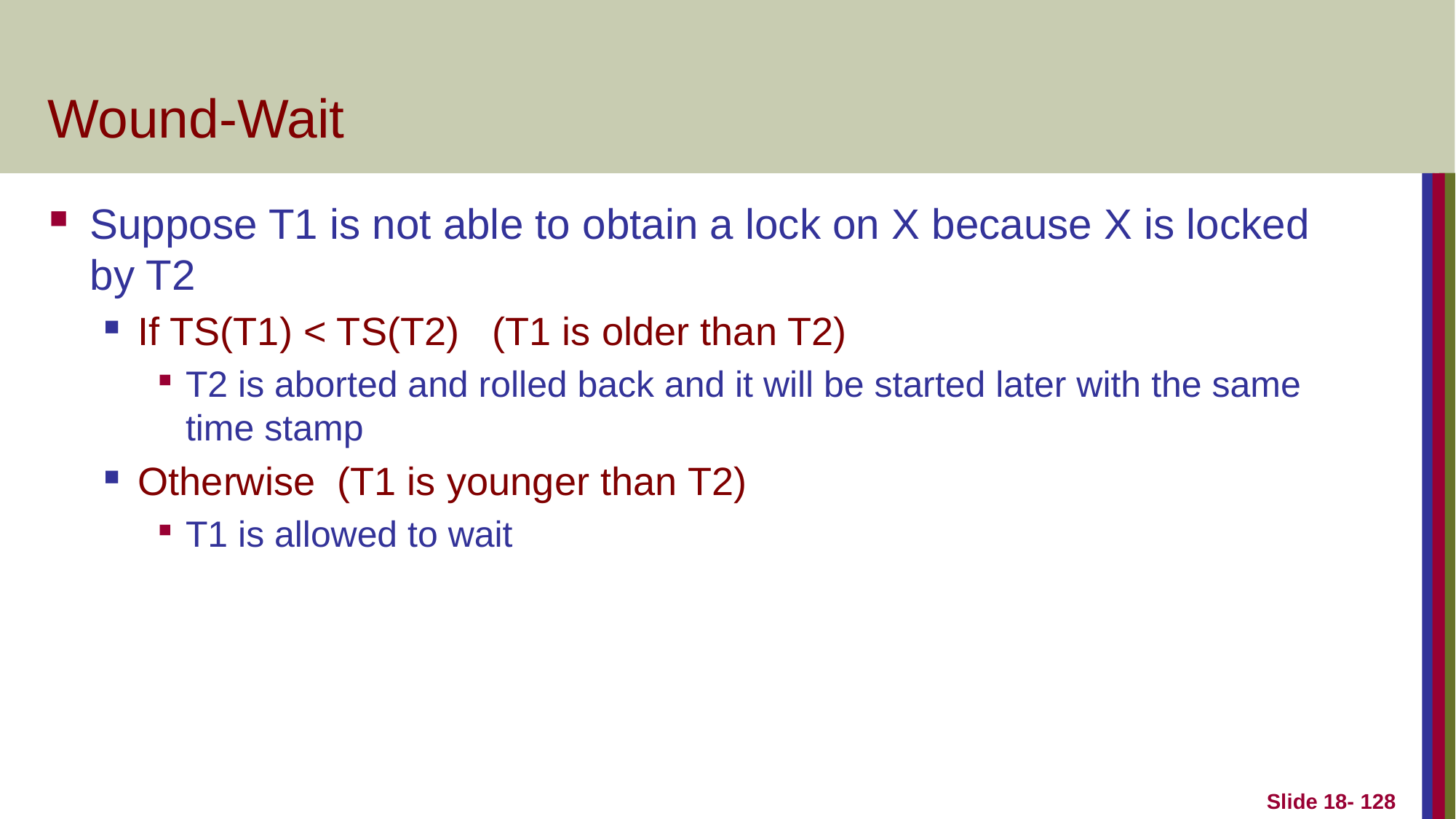

# Wound-Wait
Suppose T1 is not able to obtain a lock on X because X is locked by T2
If TS(T1) < TS(T2)   (T1 is older than T2)
T2 is aborted and rolled back and it will be started later with the same time stamp
Otherwise  (T1 is younger than T2)
T1 is allowed to wait
Slide 18- 128